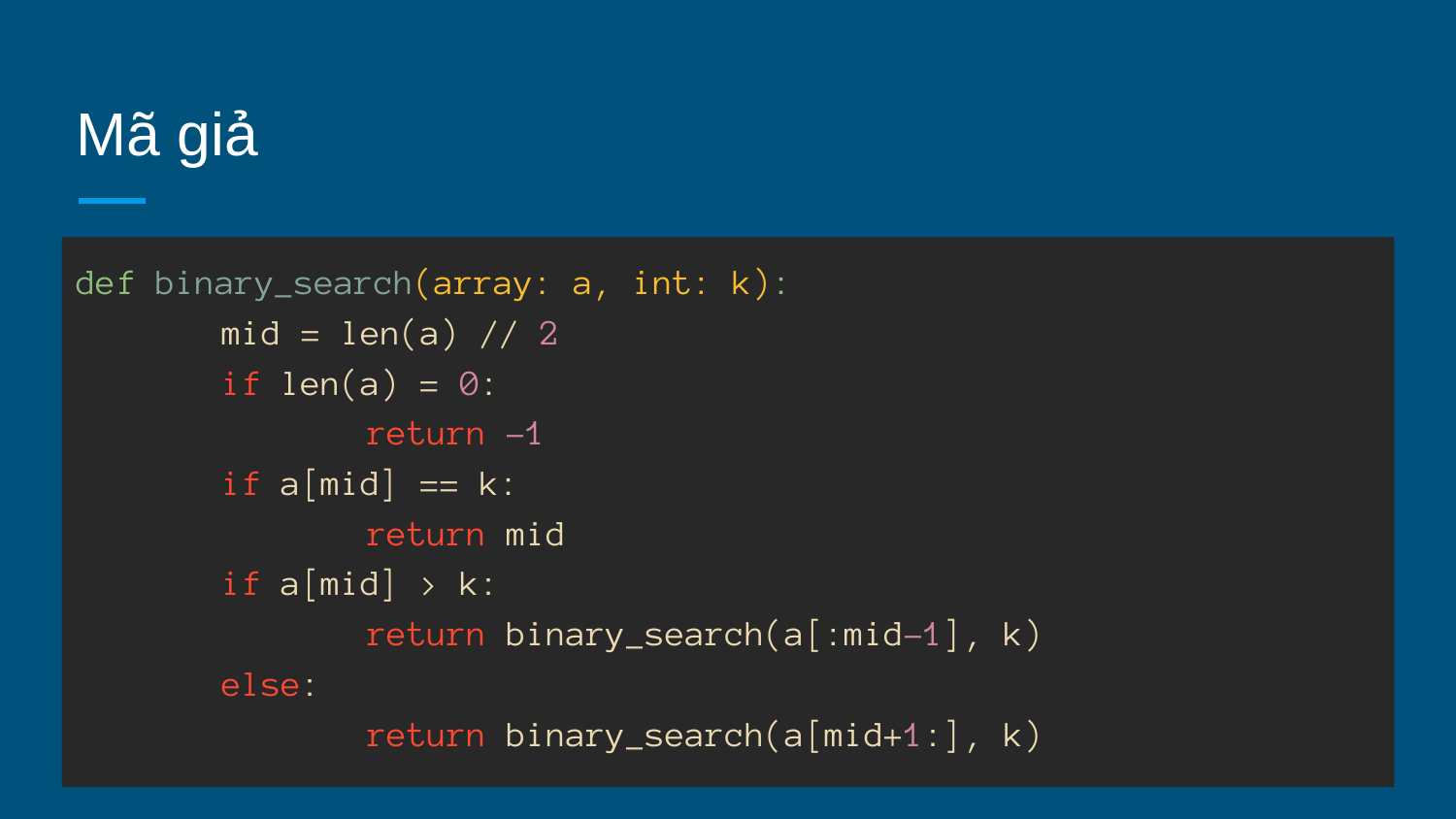

# Mã giả
def binary_search(array: a, int: k):
	mid = len(a) // 2
	if len(a) = 0:
		return -1
	if a[mid] == k:
		return mid
	if a[mid] > k:
		return binary_search(a[:mid-1], k)
	else:
		return binary_search(a[mid+1:], k)